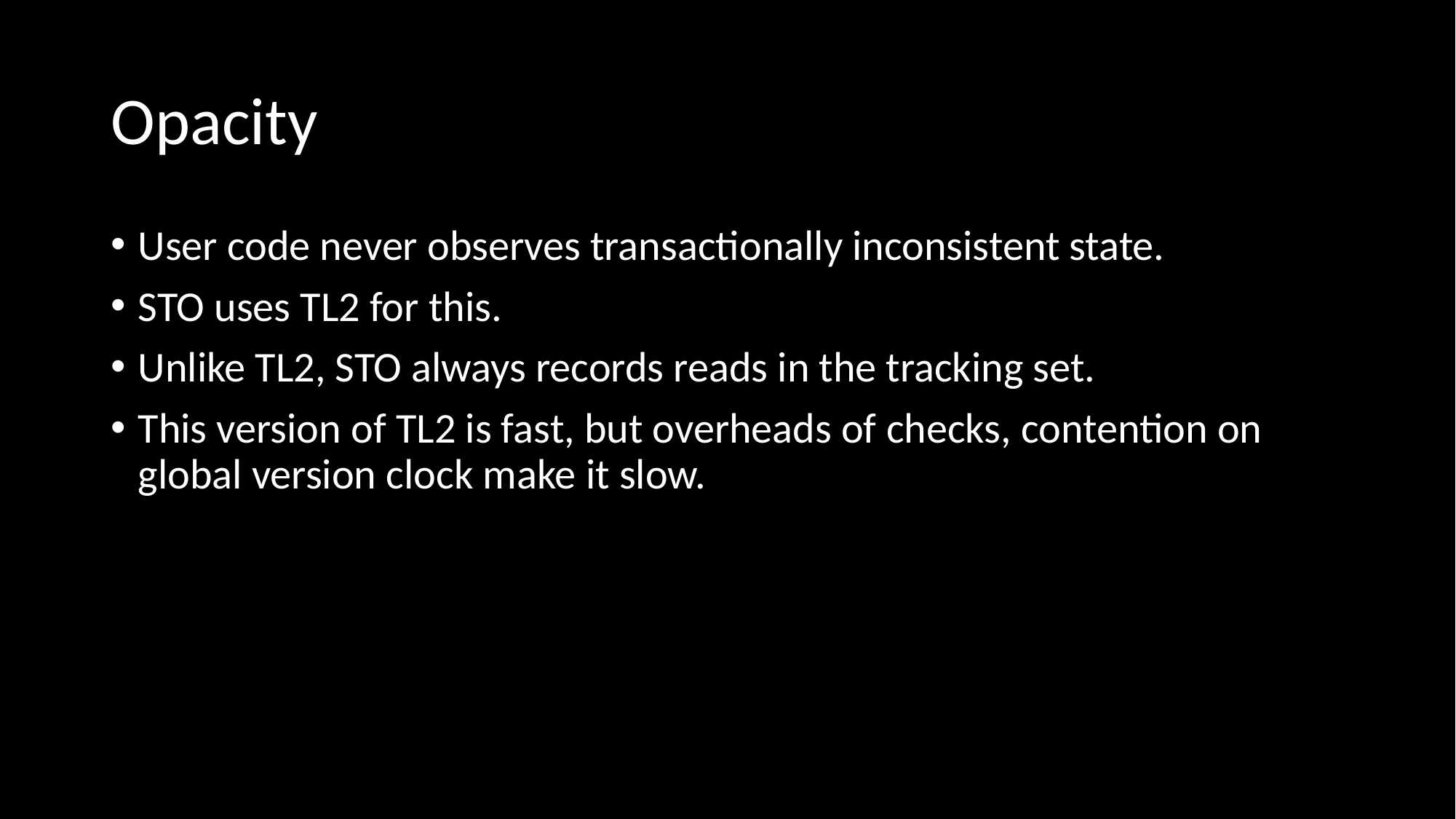

# Opacity
User code never observes transactionally inconsistent state.
STO uses TL2 for this.
Unlike TL2, STO always records reads in the tracking set.
This version of TL2 is fast, but overheads of checks, contention on global version clock make it slow.